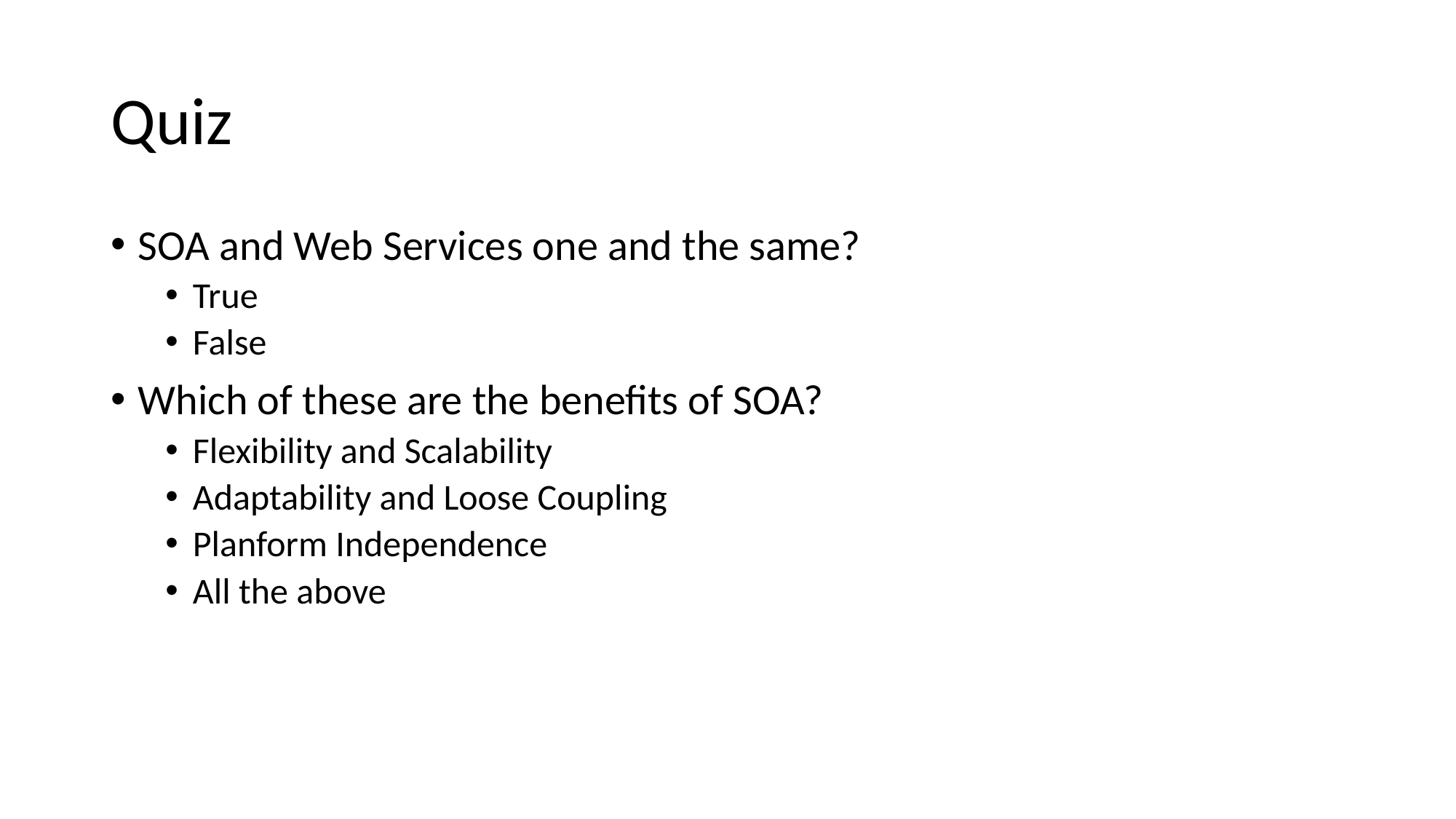

# Quiz
SOA and Web Services one and the same?
True
False
Which of these are the benefits of SOA?
Flexibility and Scalability
Adaptability and Loose Coupling
Planform Independence
All the above